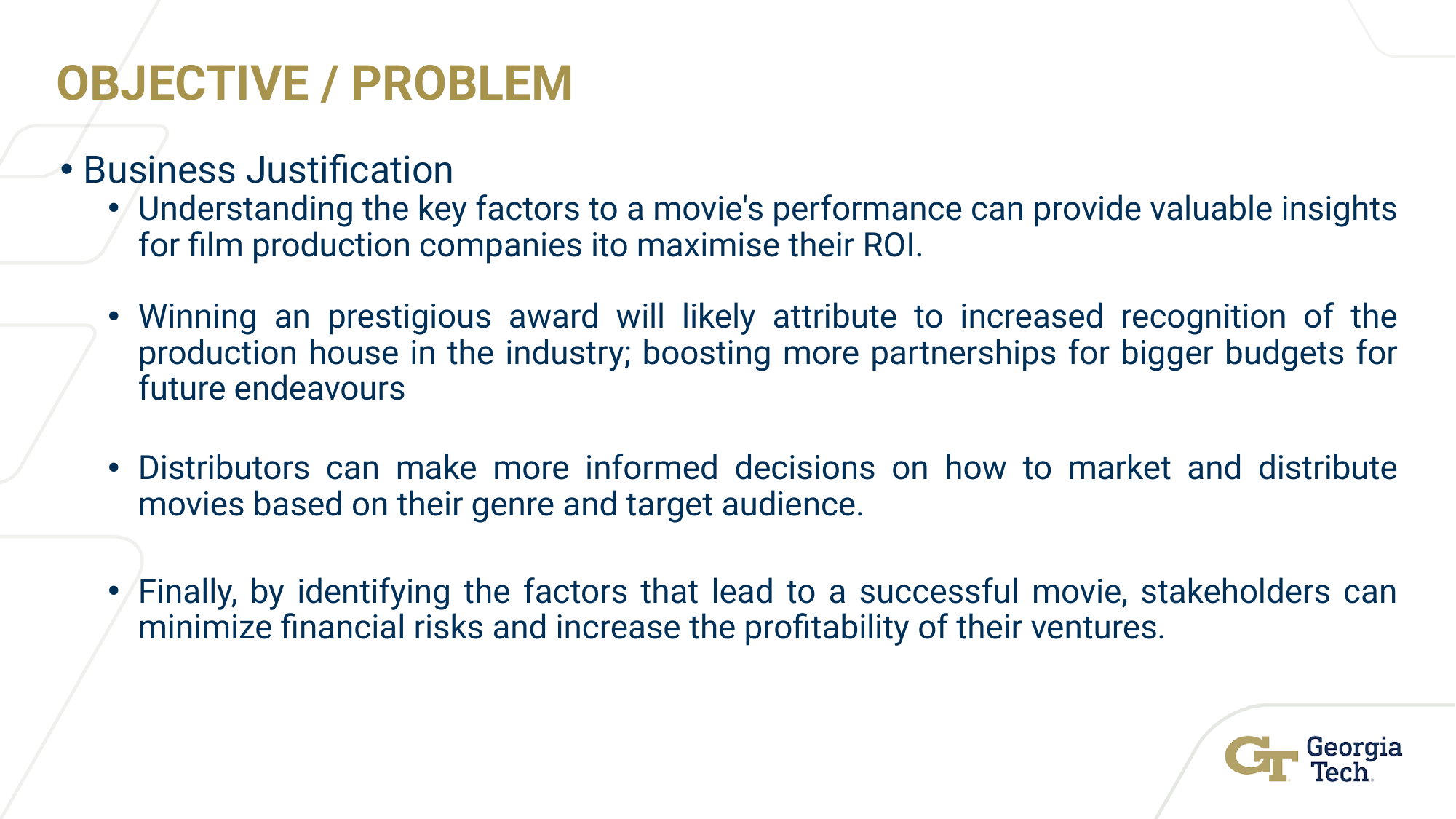

# OBJECTIVE / PROBLEM
Business Justification
Understanding the key factors to a movie's performance can provide valuable insights for film production companies ito maximise their ROI.

Winning an prestigious award will likely attribute to increased recognition of the production house in the industry; boosting more partnerships for bigger budgets for future endeavours

Distributors can make more informed decisions on how to market and distribute movies based on their genre and target audience.

Finally, by identifying the factors that lead to a successful movie, stakeholders can minimize financial risks and increase the profitability of their ventures.